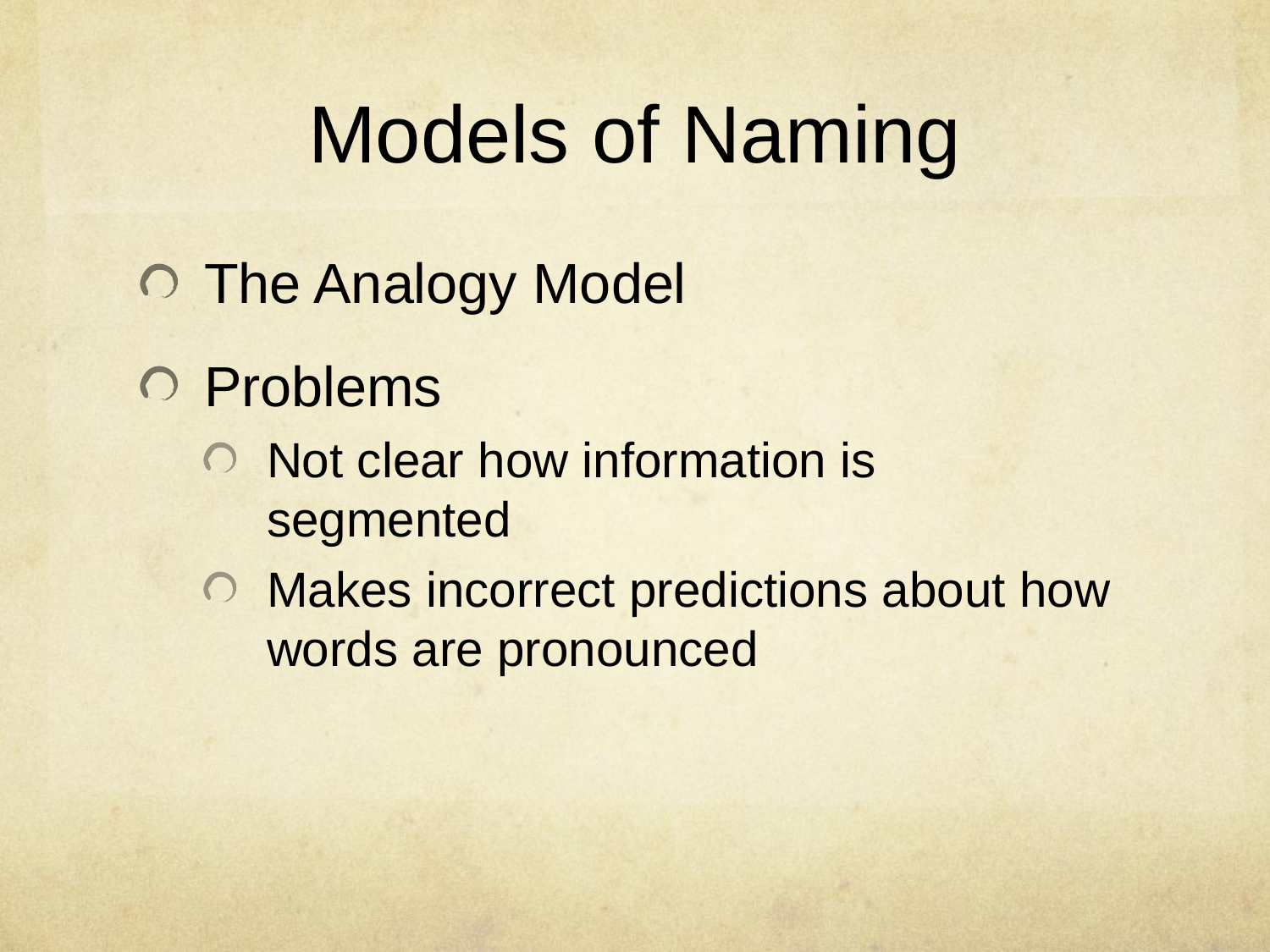

# Models of Naming
The Analogy Model
Problems
Not clear how information is segmented
Makes incorrect predictions about how words are pronounced